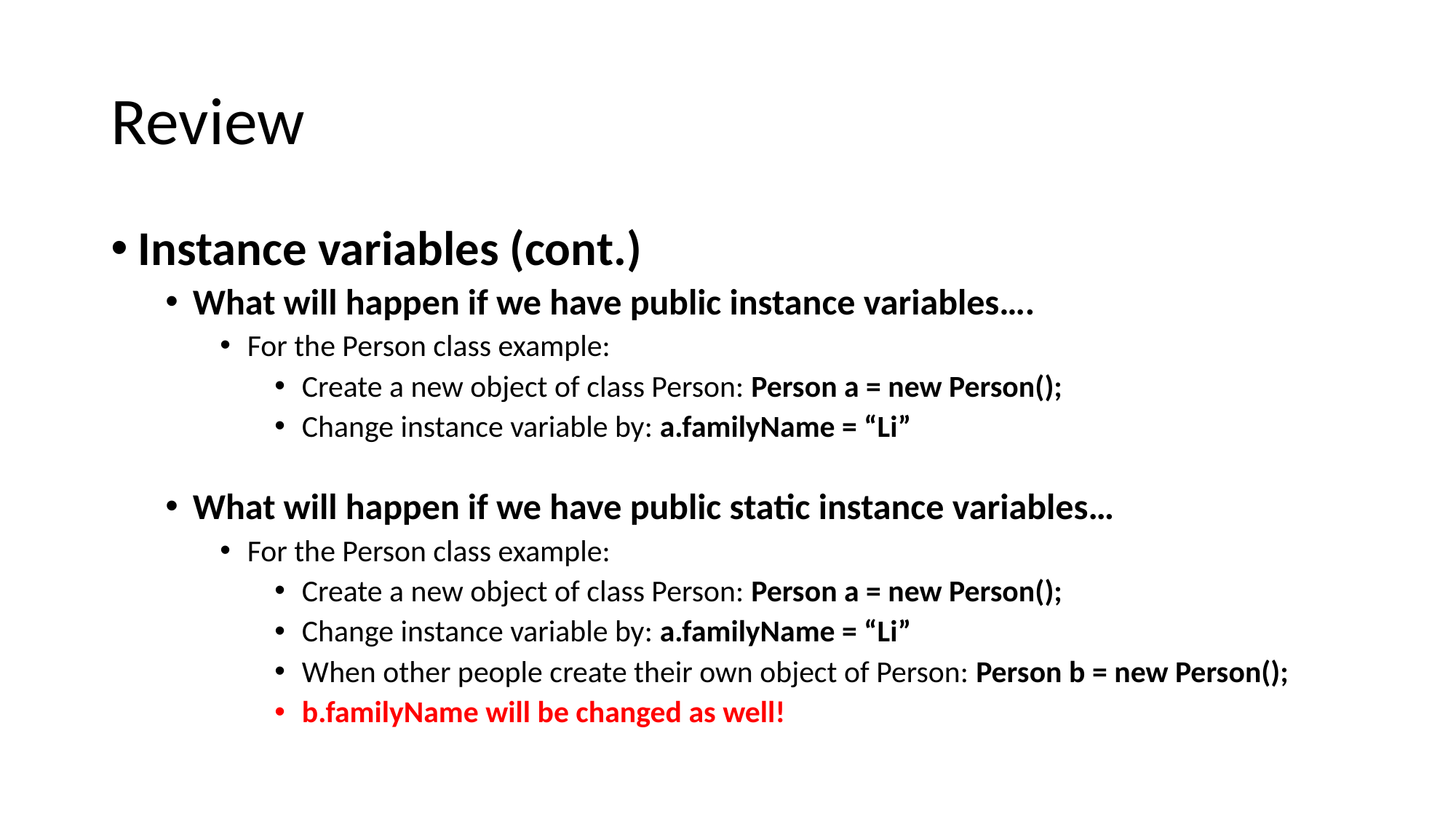

# Review
Instance variables (cont.)
What will happen if we have public instance variables….
For the Person class example:
Create a new object of class Person: Person a = new Person();
Change instance variable by: a.familyName = “Li”

What will happen if we have public static instance variables…
For the Person class example:
Create a new object of class Person: Person a = new Person();
Change instance variable by: a.familyName = “Li”
When other people create their own object of Person: Person b = new Person();
b.familyName will be changed as well!